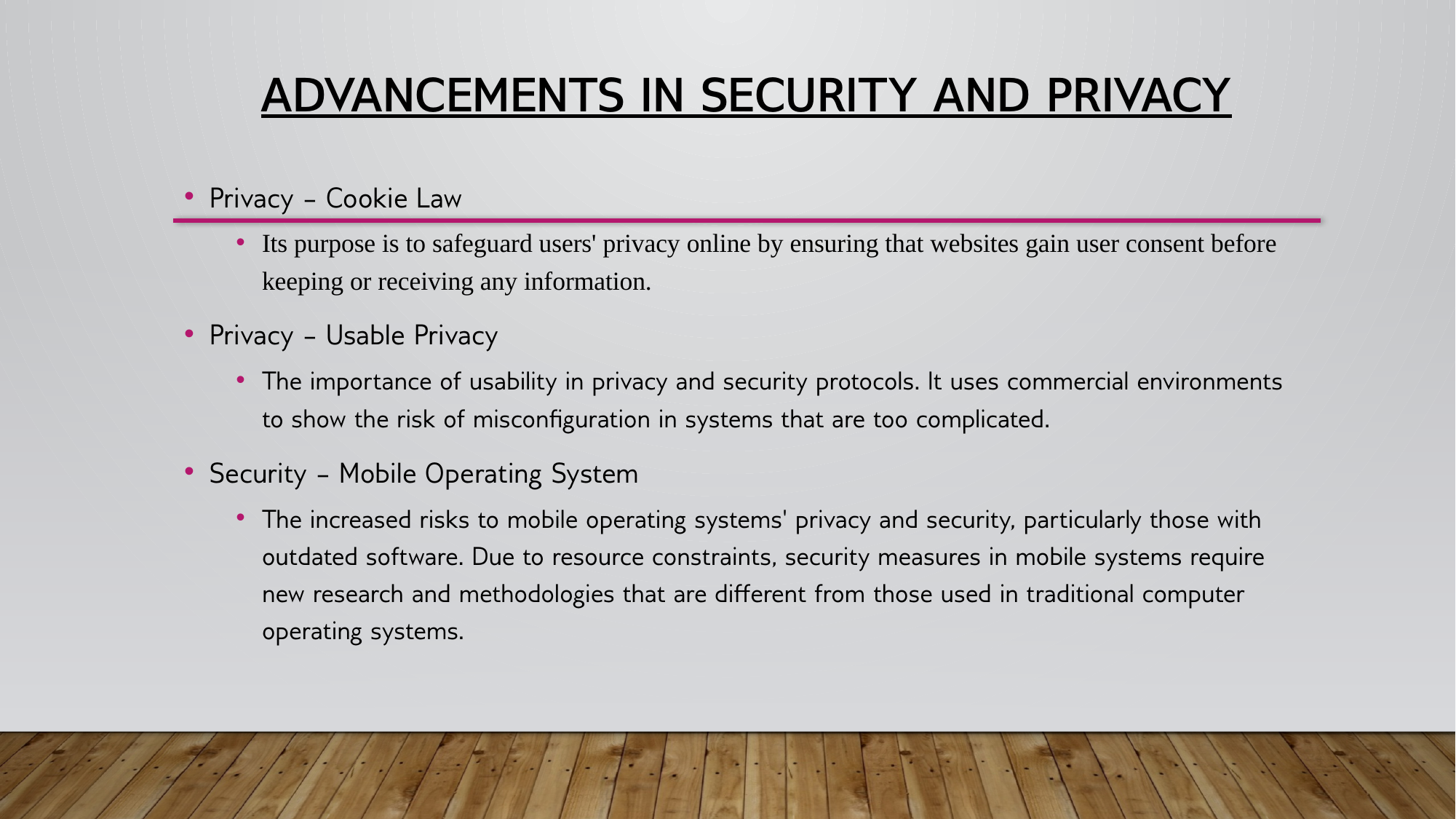

# Advancements in Security And Privacy
Privacy – Cookie Law
Its purpose is to safeguard users' privacy online by ensuring that websites gain user consent before keeping or receiving any information.
Privacy – Usable Privacy
The importance of usability in privacy and security protocols. It uses commercial environments to show the risk of misconfiguration in systems that are too complicated.
Security – Mobile Operating System
The increased risks to mobile operating systems' privacy and security, particularly those with outdated software. Due to resource constraints, security measures in mobile systems require new research and methodologies that are different from those used in traditional computer operating systems.